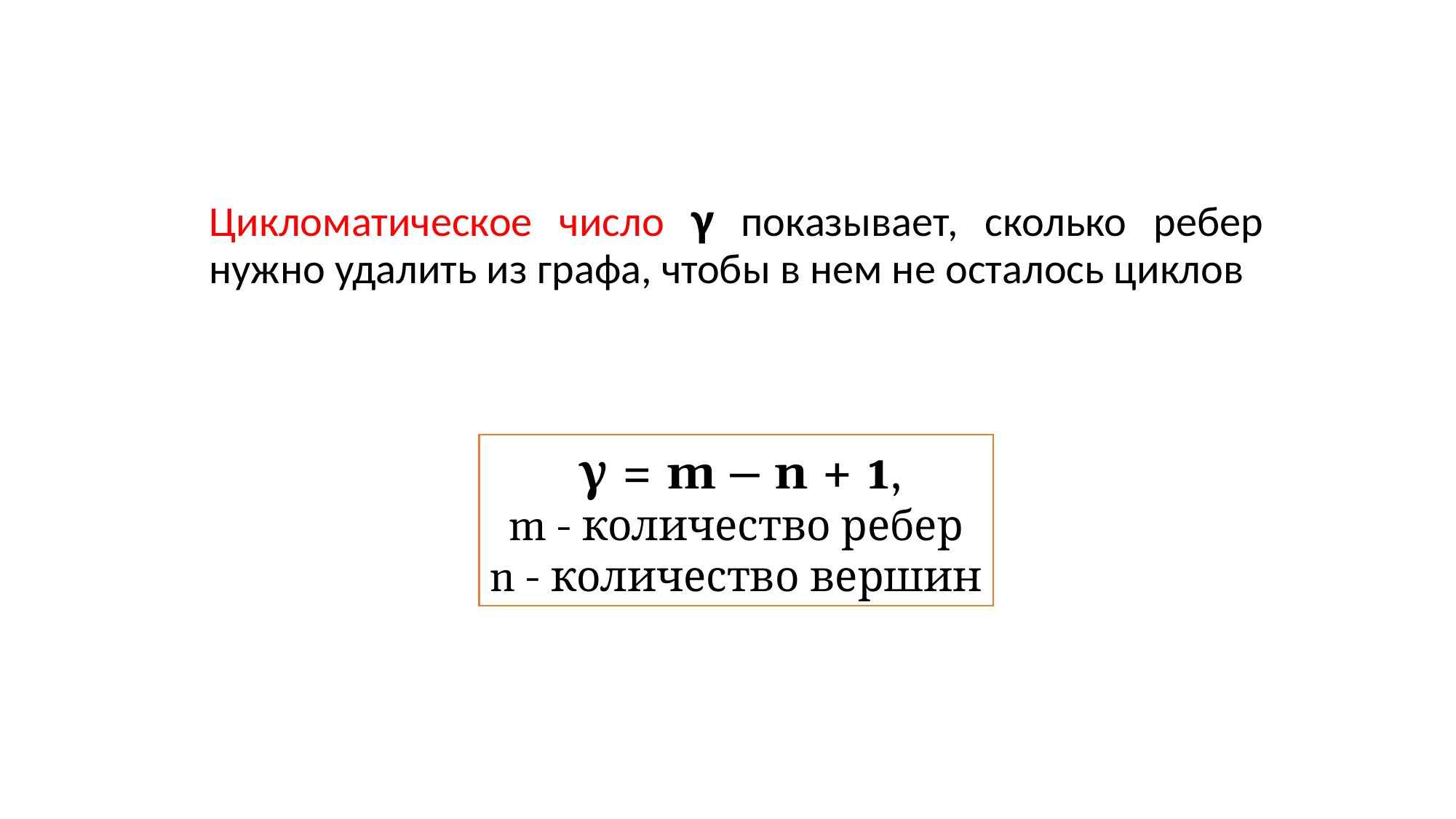

Цикломатическое число γ показывает, сколько ребер нужно удалить из графа, чтобы в нем не осталось циклов
 γ = m – n + 1,
m - количество ребер
n - количество вершин